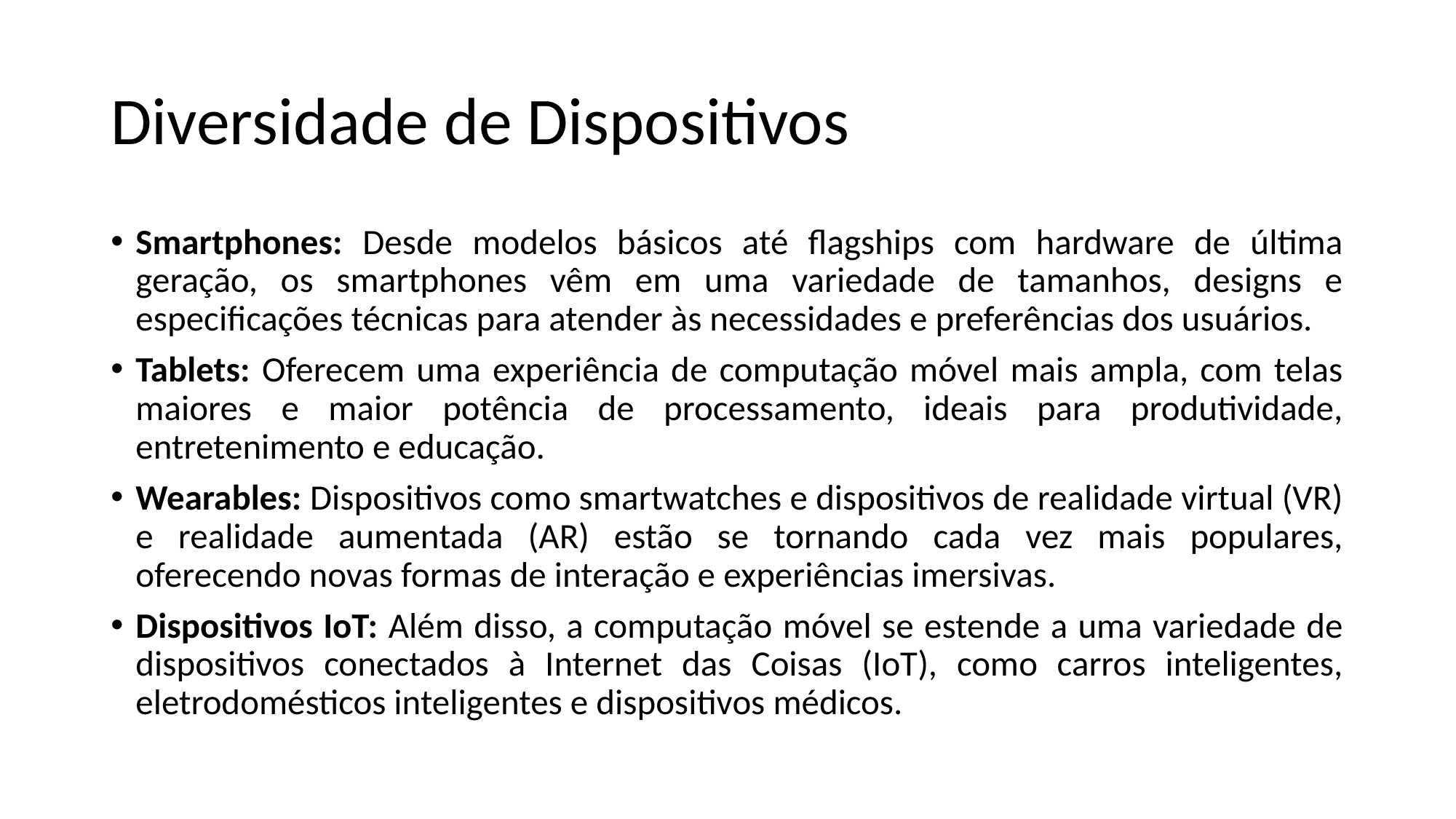

# Diversidade de Dispositivos
Smartphones: Desde modelos básicos até flagships com hardware de última geração, os smartphones vêm em uma variedade de tamanhos, designs e especificações técnicas para atender às necessidades e preferências dos usuários.
Tablets: Oferecem uma experiência de computação móvel mais ampla, com telas maiores e maior potência de processamento, ideais para produtividade, entretenimento e educação.
Wearables: Dispositivos como smartwatches e dispositivos de realidade virtual (VR) e realidade aumentada (AR) estão se tornando cada vez mais populares, oferecendo novas formas de interação e experiências imersivas.
Dispositivos IoT: Além disso, a computação móvel se estende a uma variedade de dispositivos conectados à Internet das Coisas (IoT), como carros inteligentes, eletrodomésticos inteligentes e dispositivos médicos.